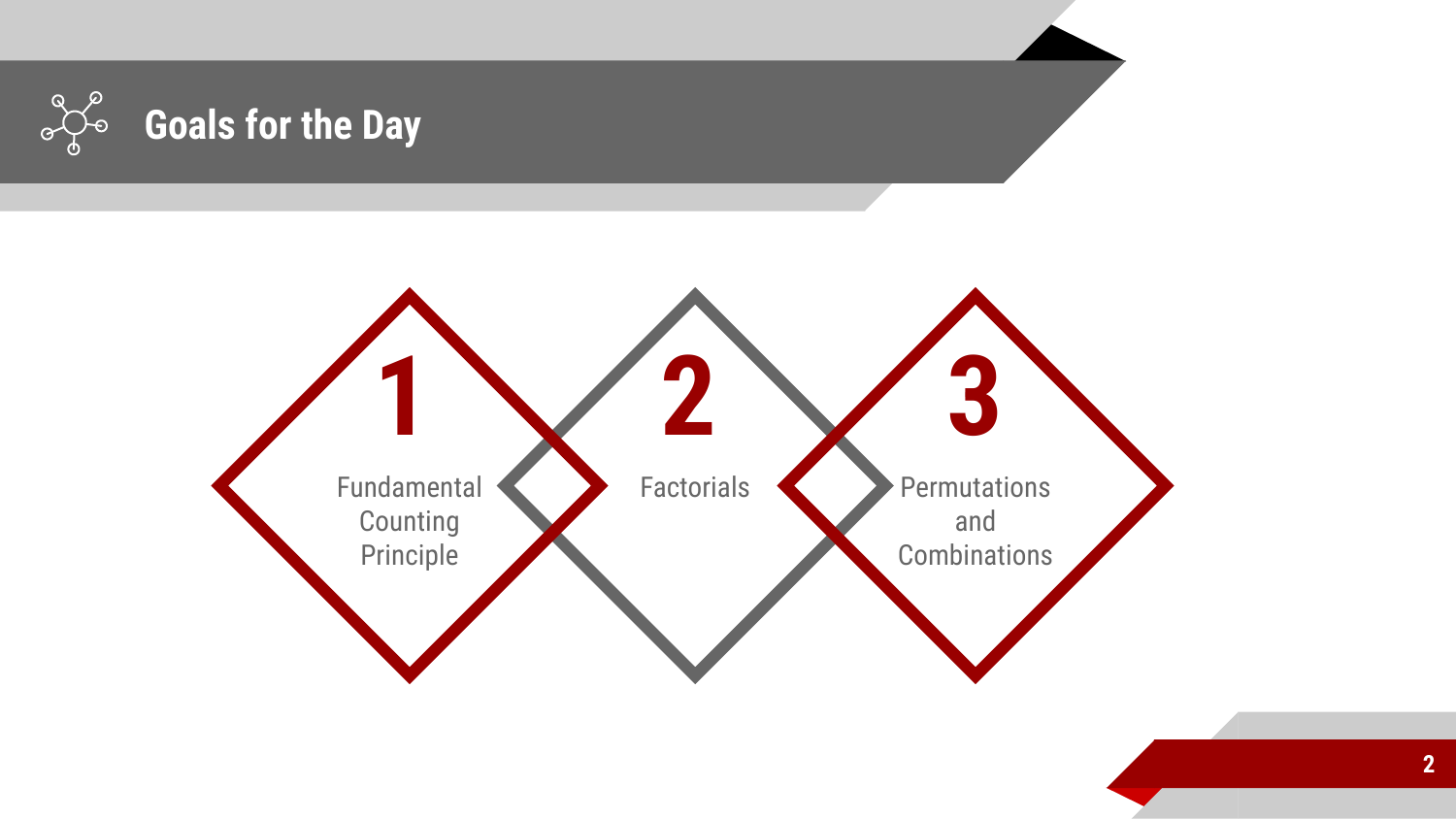

# Goals for the Day

Fundamental Counting Principle
Factorials

Permutations and Combinations
1
2
3
2